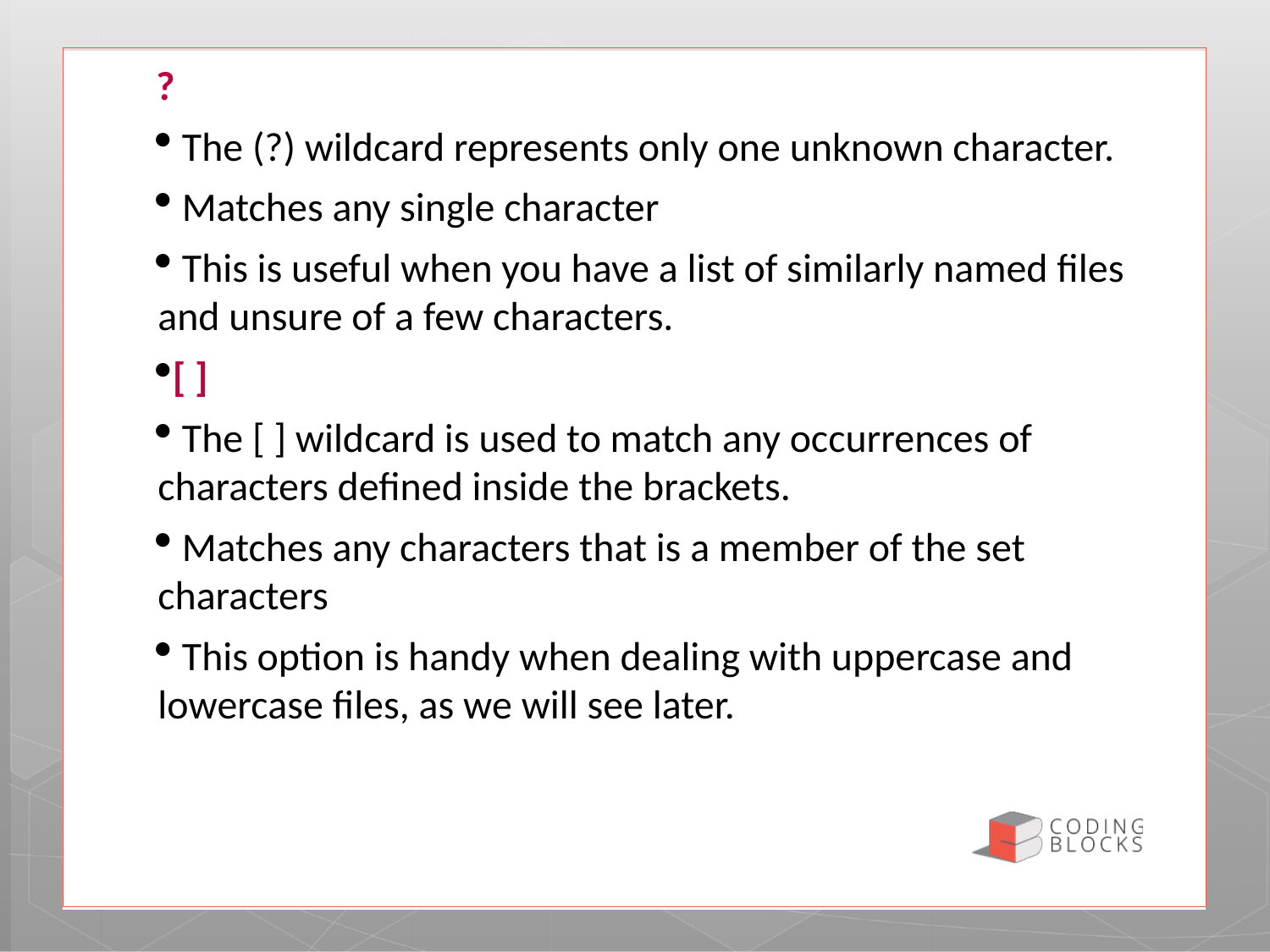

?
 The (?) wildcard represents only one unknown character.
 Matches any single character
 This is useful when you have a list of similarly named files and unsure of a few characters.
[ ]
 The [ ] wildcard is used to match any occurrences of characters defined inside the brackets.
 Matches any characters that is a member of the set characters
 This option is handy when dealing with uppercase and lowercase files, as we will see later.